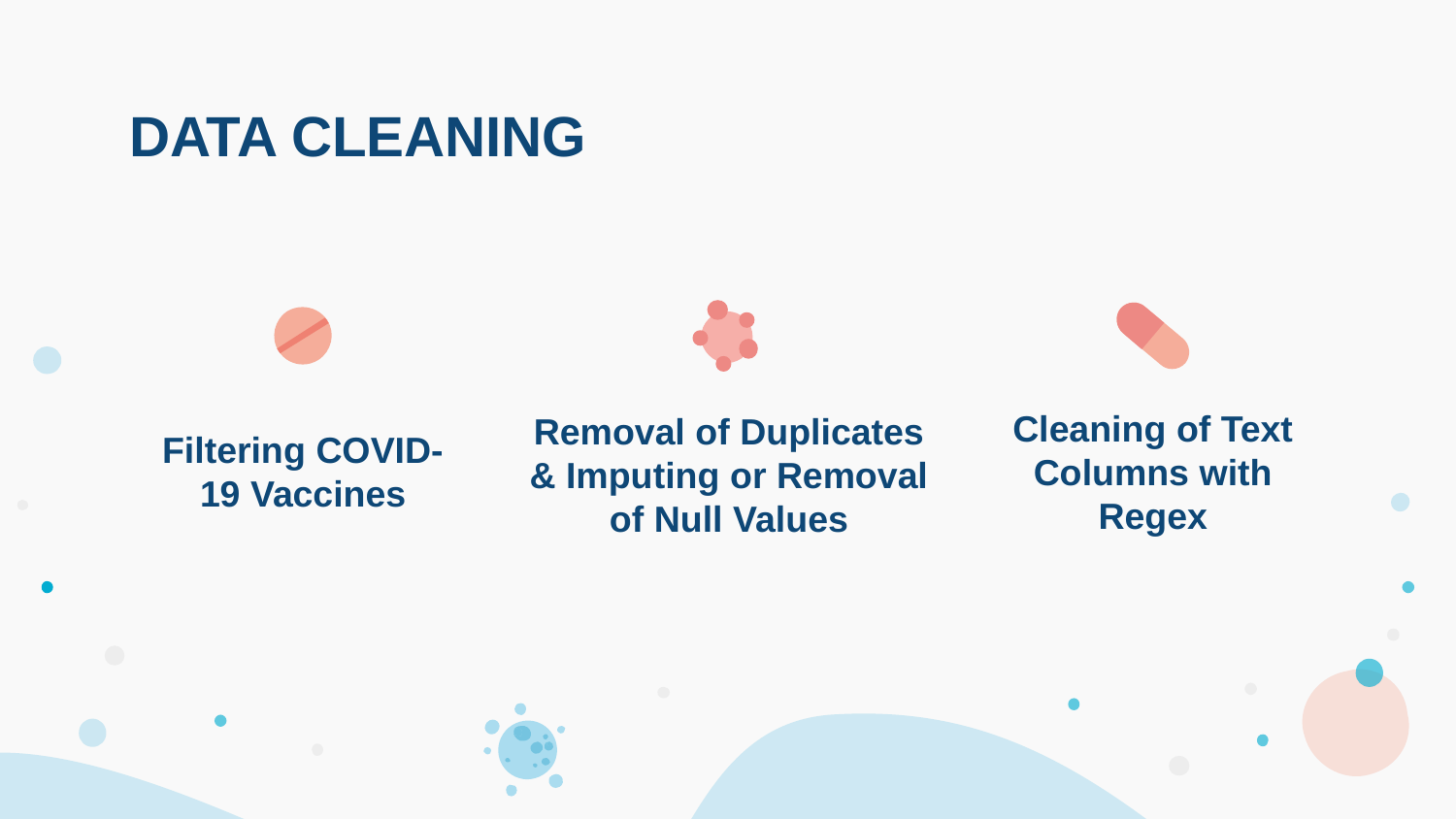

# DATA CLEANING

Filtering COVID-19 Vaccines
Removal of Duplicates
& Imputing or Removal of Null Values
Cleaning of Text Columns with Regex